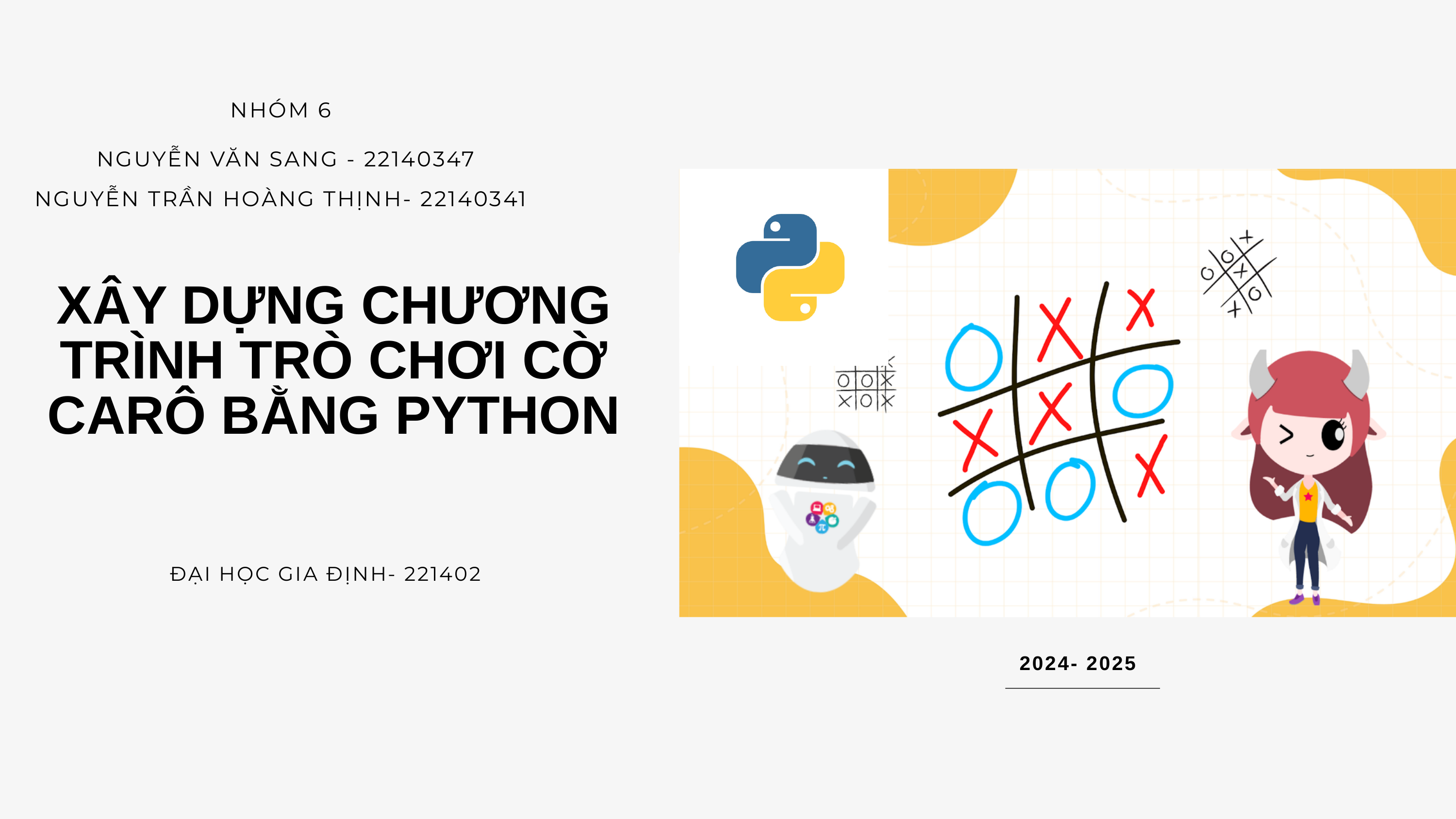

NHÓM 6
NGUYỄN VĂN SANG - 22140347

NGUYỄN TRẦN HOÀNG THỊNH- 22140341
XÂY DỰNG CHƯƠNG TRÌNH TRÒ CHƠI CỜ CARÔ BẰNG PYTHON

ĐẠI HỌC GIA ĐỊNH- 221402
2024- 2025